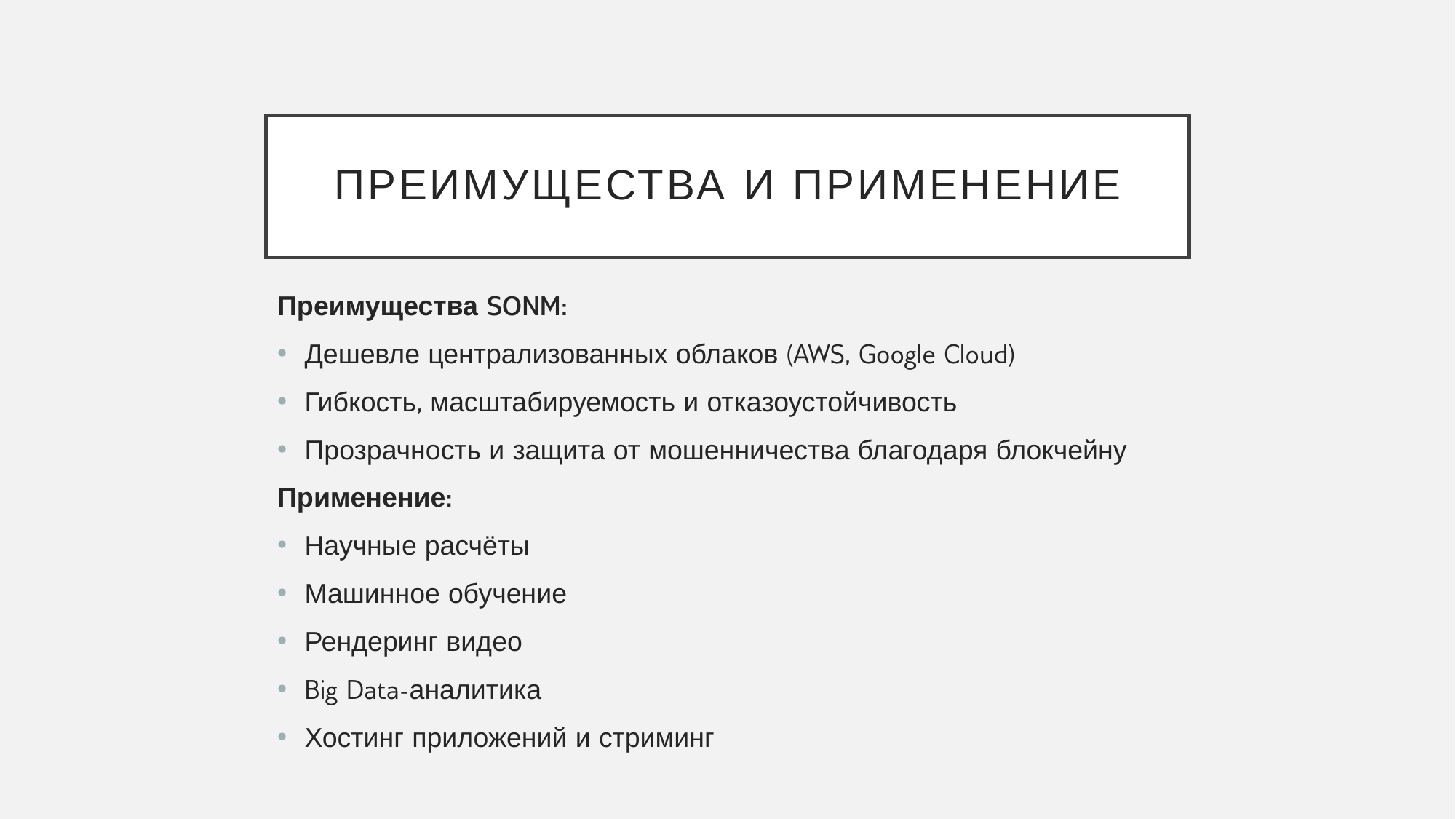

# Преимущества и применение
Преимущества SONM:
Дешевле централизованных облаков (AWS, Google Cloud)
Гибкость, масштабируемость и отказоустойчивость
Прозрачность и защита от мошенничества благодаря блокчейну
Применение:
Научные расчёты
Машинное обучение
Рендеринг видео
Big Data-аналитика
Хостинг приложений и стриминг